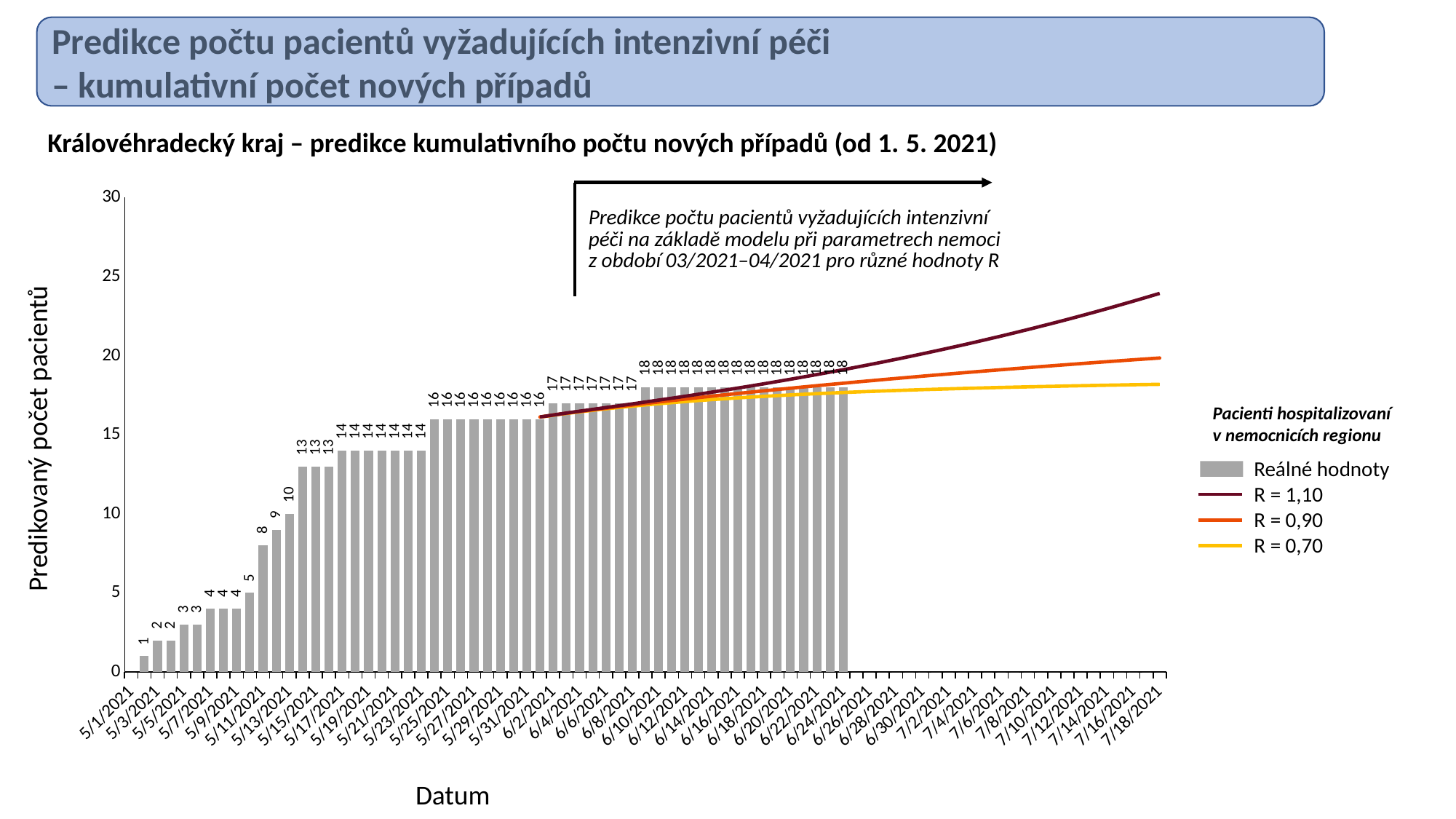

Predikce počtu pacientů vyžadujících intenzivní péči
– kumulativní počet nových případů
Královéhradecký kraj – predikce kumulativního počtu nových případů (od 1. 5. 2021)

### Chart

| Category |  |  |  |  |  |
|---|---|---|---|---|---|
| 44317 | 0.0 | None | None | None | None |
| 44318 | 1.0 | None | None | None | None |
| 44319 | 2.0 | None | None | None | None |
| 44320 | 2.0 | None | None | None | None |
| 44321 | 3.0 | None | None | None | None |
| 44322 | 3.0 | None | None | None | None |
| 44323 | 4.0 | None | None | None | None |
| 44324 | 4.0 | None | None | None | None |
| 44325 | 4.0 | None | None | None | None |
| 44326 | 5.0 | None | None | None | None |
| 44327 | 8.0 | None | None | None | None |
| 44328 | 9.0 | None | None | None | None |
| 44329 | 10.0 | None | None | None | None |
| 44330 | 13.0 | None | None | None | None |
| 44331 | 13.0 | None | None | None | None |
| 44332 | 13.0 | None | None | None | None |
| 44333 | 14.0 | None | None | None | None |
| 44334 | 14.0 | None | None | None | None |
| 44335 | 14.0 | None | None | None | None |
| 44336 | 14.0 | None | None | None | None |
| 44337 | 14.0 | None | None | None | None |
| 44338 | 14.0 | None | None | None | None |
| 44339 | 14.0 | None | None | None | None |
| 44340 | 16.0 | None | None | None | None |
| 44341 | 16.0 | None | None | None | None |
| 44342 | 16.0 | None | None | None | None |
| 44343 | 16.0 | None | None | None | None |
| 44344 | 16.0 | None | None | None | None |
| 44345 | 16.0 | None | None | None | None |
| 44346 | 16.0 | None | None | None | None |
| 44347 | 16.0 | None | None | None | None |
| 44348 | 16.0 | 16.124611994257705 | None | 16.126929223156765 | 16.129246452055767 |
| 44349 | 17.0 | 16.242595307340668 | None | 16.24918119960623 | 16.25583145934113 |
| 44350 | 17.0 | 16.353315326376308 | None | 16.365844719478236 | 16.378460502827775 |
| 44351 | 17.0 | 16.45611454559341 | None | 16.476043006866753 | 16.496012910924875 |
| 44352 | 17.0 | 16.552760206825756 | None | 16.58177764987011 | 16.611090047585726 |
| 44353 | 17.0 | 16.645133089385972 | None | 16.685310844823473 | 16.72644962504058 |
| 44354 | 17.0 | 16.732568907483714 | None | 16.786420818967112 | 16.842474954568157 |
| 44355 | 17.0 | 16.81500674364957 | None | 16.885120091385577 | 16.959496020358202 |
| 44356 | 18.0 | 16.893483459763626 | None | 16.982201341508535 | 17.077952650130655 |
| 44357 | 18.0 | 16.96772381637665 | None | 17.077299518857526 | 17.19744539556253 |
| 44358 | 18.0 | 17.037320388079788 | None | 17.169885790548644 | 17.317729241715934 |
| 44359 | 18.0 | 17.103800854905007 | None | 17.261551690878168 | 17.44070731409573 |
| 44360 | 18.0 | 17.166692694125516 | None | 17.351832420184948 | 17.566167452852394 |
| 44361 | 18.0 | 17.226644752191905 | None | 17.441186921365862 | 17.694445418476327 |
| 44362 | 18.0 | 17.283270545009312 | None | 17.52908037874754 | 17.825033911041807 |
| 44363 | 18.0 | 17.33693793447405 | None | 17.615617782654937 | 17.95789732028333 |
| 44364 | 18.0 | 17.387646202709494 | None | 17.700702500806276 | 18.09317319128665 |
| 44365 | 18.0 | 17.43553617900878 | None | 17.78443375294341 | 18.231029380263053 |
| 44366 | 18.0 | 17.48110139780544 | None | 17.867116759454554 | 18.371844561095184 |
| 44367 | 18.0 | 17.524441452133985 | None | 17.948752035078893 | 18.515679830514134 |
| 44368 | 18.0 | 17.56556989989142 | None | 18.029317639587024 | 18.662358782285857 |
| 44369 | 18.0 | 17.604679216243504 | None | 18.10880213779802 | 18.81189103860689 |
| 44370 | 18.0 | 17.641916570161882 | None | 18.18724113260963 | 18.964499621681576 |
| 44371 | 18.0 | 17.67731373768924 | None | 18.264645217428082 | 19.12025988532983 |
| 44372 | 0.0 | 17.71097807898287 | None | 18.34099978302153 | 19.27915182194014 |
| 44373 | 0.0 | 17.743078198061355 | None | 18.416402774226583 | 19.44123352639704 |
| 44374 | 0.0 | 17.773705558860808 | None | 18.490831313861406 | 19.606610198749923 |
| 44375 | 0.0 | 17.80288705419259 | None | 18.56429643254447 | 19.775264969117767 |
| 44376 | 0.0 | 17.830814165392997 | None | 18.63681371994439 | 19.947241401388613 |
| 44377 | 0.0 | 17.85752002211779 | None | 18.708467423416888 | 20.12276707118037 |
| 44378 | 0.0 | 17.883047667955488 | None | 18.779211102126833 | 20.30173217913253 |
| 44379 | 0.0 | 17.907473428587412 | None | 18.84907398067885 | 20.484304511138355 |
| 44380 | 0.0 | 17.930912665162182 | None | 18.91806580061968 | 20.67048387292429 |
| 44381 | 0.0 | 17.95336642902681 | None | 18.986196266503214 | 20.860365705718852 |
| 44382 | 0.0 | 17.974940000640004 | None | 19.05353873164652 | 21.054000526040863 |
| 44383 | 0.0 | 17.995681097923672 | None | 19.12005737251089 | 21.251507386585583 |
| 44384 | 0.0 | 18.015700870605325 | None | 19.185756014596482 | 21.4528862387784 |
| 44385 | 0.0 | 18.034934462426023 | None | 19.250705616736763 | 21.658242137574817 |
| 44386 | 0.0 | 18.053523312626808 | None | 19.31486630353848 | 21.867565865723847 |
| 44387 | 0.0 | 18.07145235752124 | None | 19.37830378164094 | 22.081013088623312 |
| 44388 | 0.0 | 18.088751962076028 | None | 19.440978099450867 | 22.29865229318192 |
| 44389 | 0.0 | 18.105506383650283 | None | 19.50295106445057 | 22.520487009620478 |
| 44390 | 0.0 | 18.12169680792103 | None | 19.564177501085418 | 22.74667181915455 |
| 44391 | 0.0 | 18.137456899078416 | None | 19.624721640240548 | 22.977285644572046 |
| 44392 | 0.0 | 18.152717844608897 | None | 19.684599237784006 | 23.21232362855198 |
| 44393 | 0.0 | 18.16754502035682 | None | 19.743762028107287 | 23.45189170463695 |
| 44394 | 0.0 | 18.181897612302986 | None | 19.802330473506466 | 23.696110935248644 |
| 44395 | 0.0 | 18.19590640389938 | None | 19.86021407566428 | 23.94505207383375 |
|  | None | None | None | None | None |
|  | None | None | None | None | None |
|  | None | None | None | None | None |
|  | None | None | None | None | None |
|  | None | None | None | None | None |
|  | None | None | None | None | None |
|  | None | None | None | None | None |
|  | None | None | None | None | None |
|  | None | None | None | None | None |
|  | None | None | None | None | None |
|  | None | None | None | None | None |
|  | None | None | None | None | None |
|  | None | None | None | None | None |
|  | None | None | None | None | None |
|  | None | None | None | None | None |
|  | None | None | None | None | None |
|  | None | None | None | None | None |
|  | None | None | None | None | None |
|  | None | None | None | None | None |
|  | None | None | None | None | None |
|  | None | None | None | None | None |
|  | None | None | None | None | None |
|  | None | None | None | None | None |
|  | None | None | None | None | None |
|  | None | None | None | None | None |
|  | None | None | None | None | None |
|  | None | None | None | None | None |
|  | None | None | None | None | None |
|  | None | None | None | None | None |
|  | None | None | None | None | None |
|  | None | None | None | None | None |
|  | None | None | None | None | None |
|  | None | None | None | None | None |
|  | None | None | None | None | None |
|  | None | None | None | None | None |
|  | None | None | None | None | None |
|  | None | None | None | None | None |
|  | None | None | None | None | None |
|  | None | None | None | None | None |
|  | None | None | None | None | None |
|  | None | None | None | None | None |
|  | None | None | None | None | None |
|  | None | None | None | None | None |
|  | None | None | None | None | None |
|  | None | None | None | None | None |
|  | None | None | None | None | None |
|  | None | None | None | None | None |
|  | None | None | None | None | None |
|  | None | None | None | None | None |
|  | None | None | None | None | None |
|  | None | None | None | None | None |
|  | None | None | None | None | None |
|  | None | None | None | None | None |
|  | None | None | None | None | None |
|  | None | None | None | None | None |
|  | None | None | None | None | None |
|  | None | None | None | None | None |
|  | None | None | None | None | None |
|  | None | None | None | None | None |
|  | None | None | None | None | None |
|  | None | None | None | None | None |
|  | None | None | None | None | None |
|  | None | None | None | None | None |
|  | None | None | None | None | None |
|  | None | None | None | None | None |
|  | None | None | None | None | None |
|  | None | None | None | None | None |
|  | None | None | None | None | None |
|  | None | None | None | None | None |
|  | None | None | None | None | None |
|  | None | None | None | None | None |
|  | None | None | None | None | None |
|  | None | None | None | None | None |
|  | None | None | None | None | None |
|  | None | None | None | None | None |
|  | None | None | None | None | None |
|  | None | None | None | None | None |
|  | None | None | None | None | None |
|  | None | None | None | None | None |
|  | None | None | None | None | None |
|  | None | None | None | None | None |
|  | None | None | None | None | None |
|  | None | None | None | None | None |
|  | None | None | None | None | None |
|  | None | None | None | None | None |
|  | None | None | None | None | None |
|  | None | None | None | None | None |
|  | None | None | None | None | None |
|  | None | None | None | None | None |
|  | None | None | None | None | None |
|  | None | None | None | None | None |
|  | None | None | None | None | None |
|  | None | None | None | None | None |
|  | None | None | None | None | None |
|  | None | None | None | None | None |
|  | None | None | None | None | None |
|  | None | None | None | None | None |
|  | None | None | None | None | None |
|  | None | None | None | None | None |
|  | None | None | None | None | None |
|  | None | None | None | None | None |
|  | None | None | None | None | None |
| Predikce počtu pacientů vyžadujících intenzivní péči na základě modelu při parametrech nemoci z období 03/2021–04/2021 pro různé hodnoty R |
| --- |
Pacienti hospitalizovaní v nemocnicích regionu
Predikovaný počet pacientů
Reálné hodnoty
R = 1,10
R = 0,90
R = 0,70

Datum